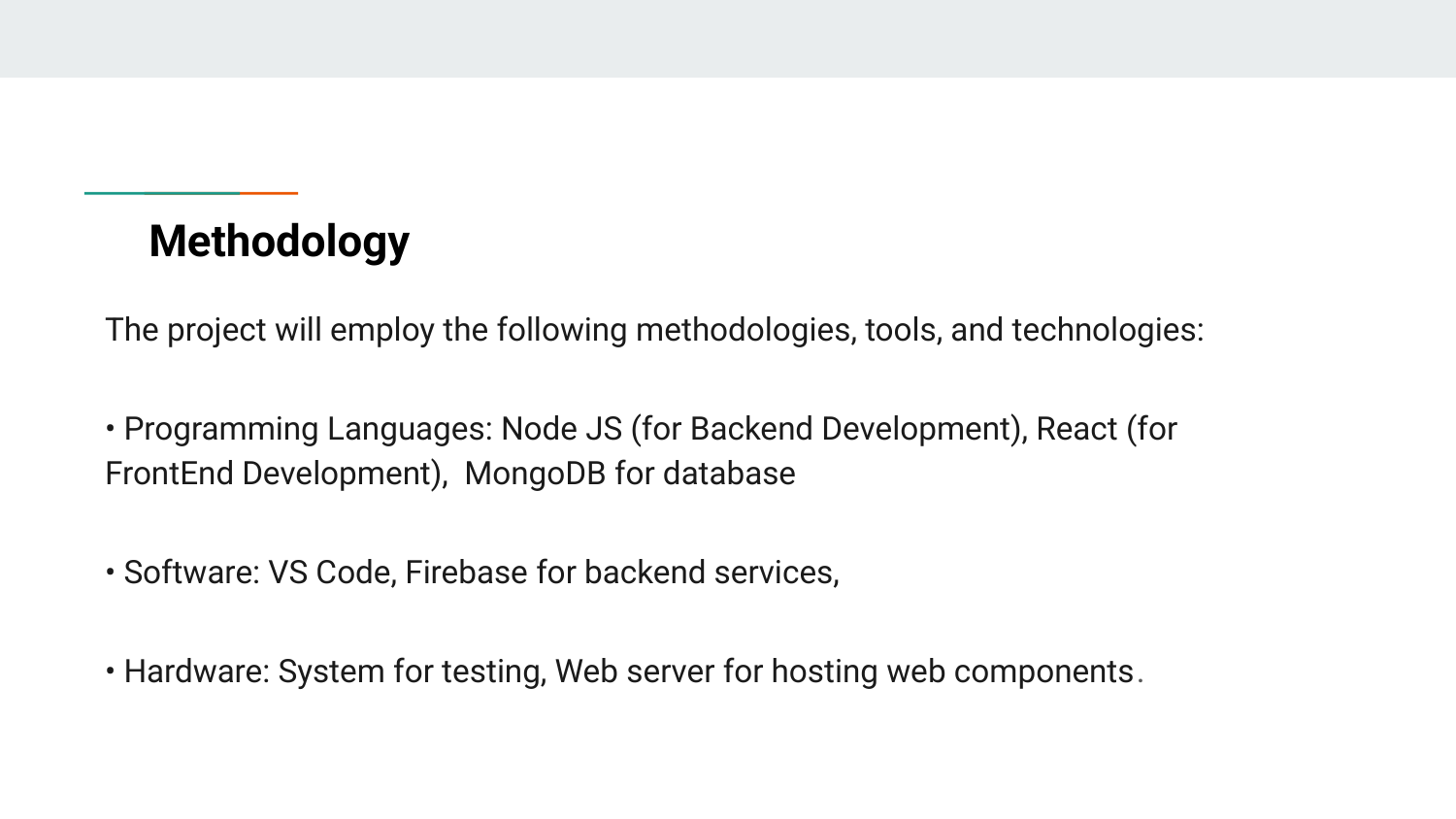

# Methodology

The project will employ the following methodologies, tools, and technologies:
• Programming Languages: Node JS (for Backend Development), React (for FrontEnd Development),  MongoDB for database
• Software: VS Code, Firebase for backend services,
• Hardware: System for testing, Web server for hosting web components.